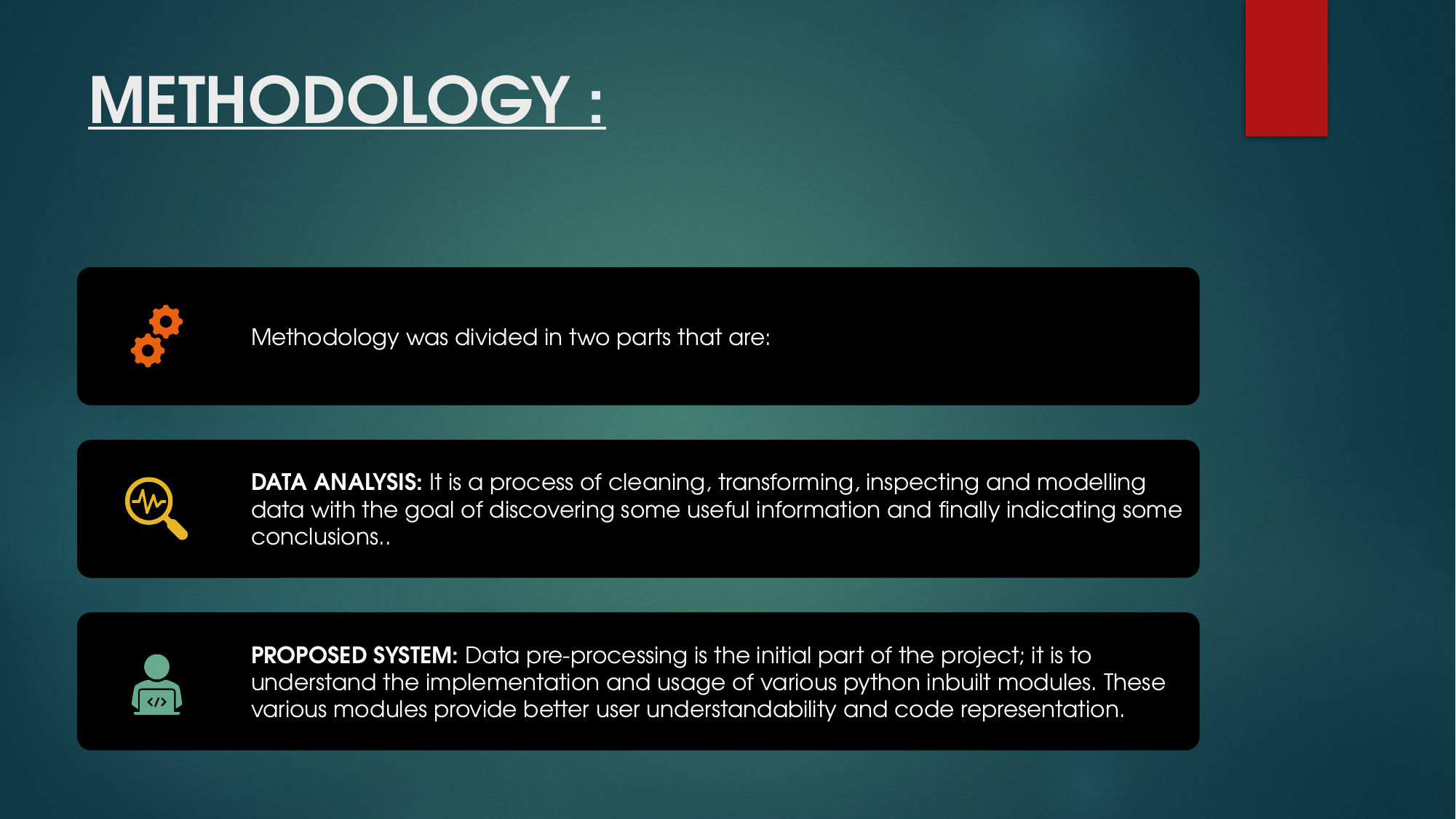

# METHODOLOGY :
Methodology was divided in two parts that are:
DATA ANALYSIS: It is a process of cleaning, transforming, inspecting and modelling data with the goal of discovering some useful information and finally indicating some conclusions..
PROPOSED SYSTEM: Data pre-processing is the initial part of the project; it is to understand the implementation and usage of various python inbuilt modules. These various modules provide better user understandability and code representation.